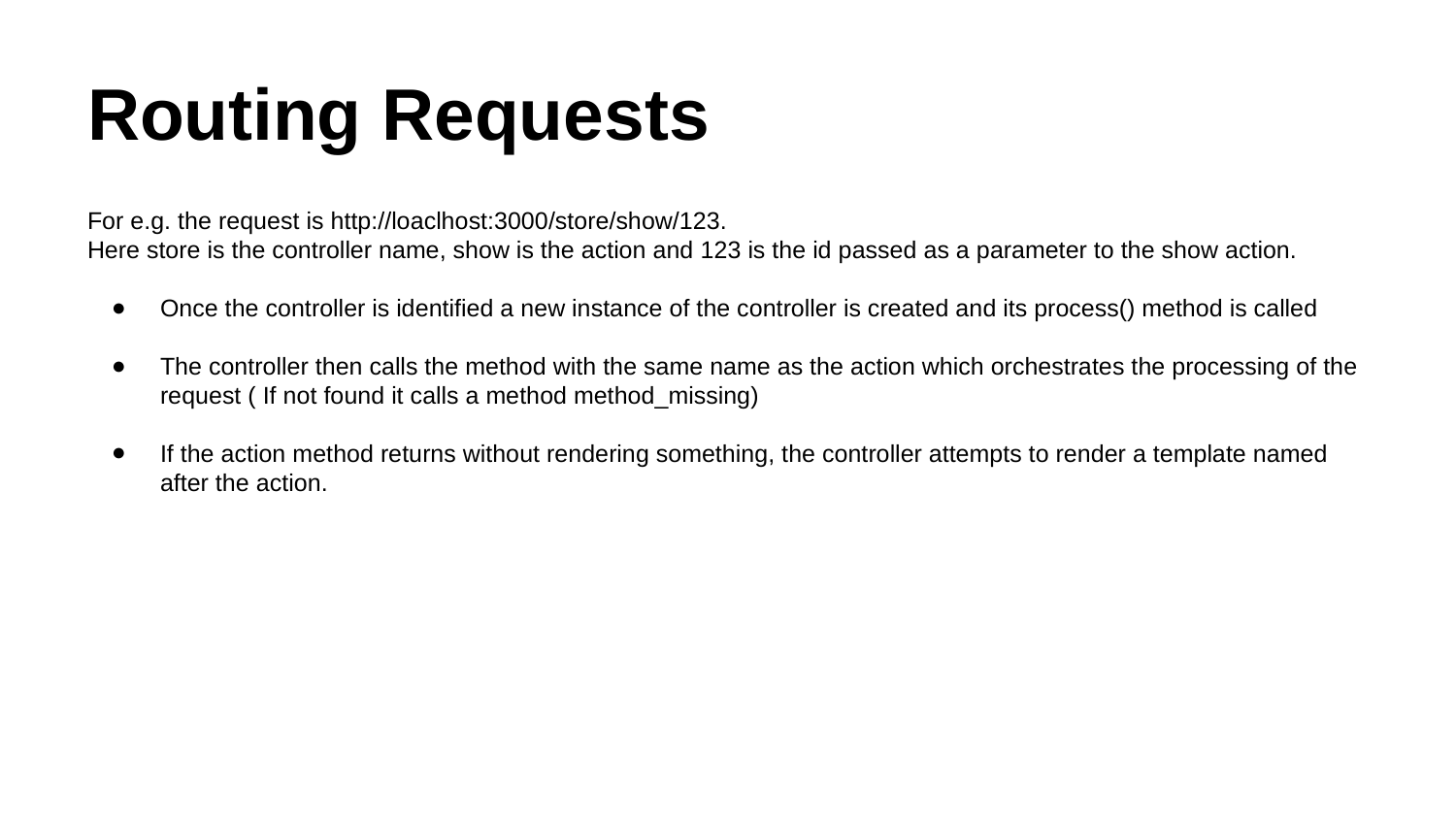

# Routing Requests
For e.g. the request is http://loaclhost:3000/store/show/123.
Here store is the controller name, show is the action and 123 is the id passed as a parameter to the show action.

Once the controller is identified a new instance of the controller is created and its process() method is called
The controller then calls the method with the same name as the action which orchestrates the processing of the request ( If not found it calls a method method_missing)
If the action method returns without rendering something, the controller attempts to render a template named after the action.